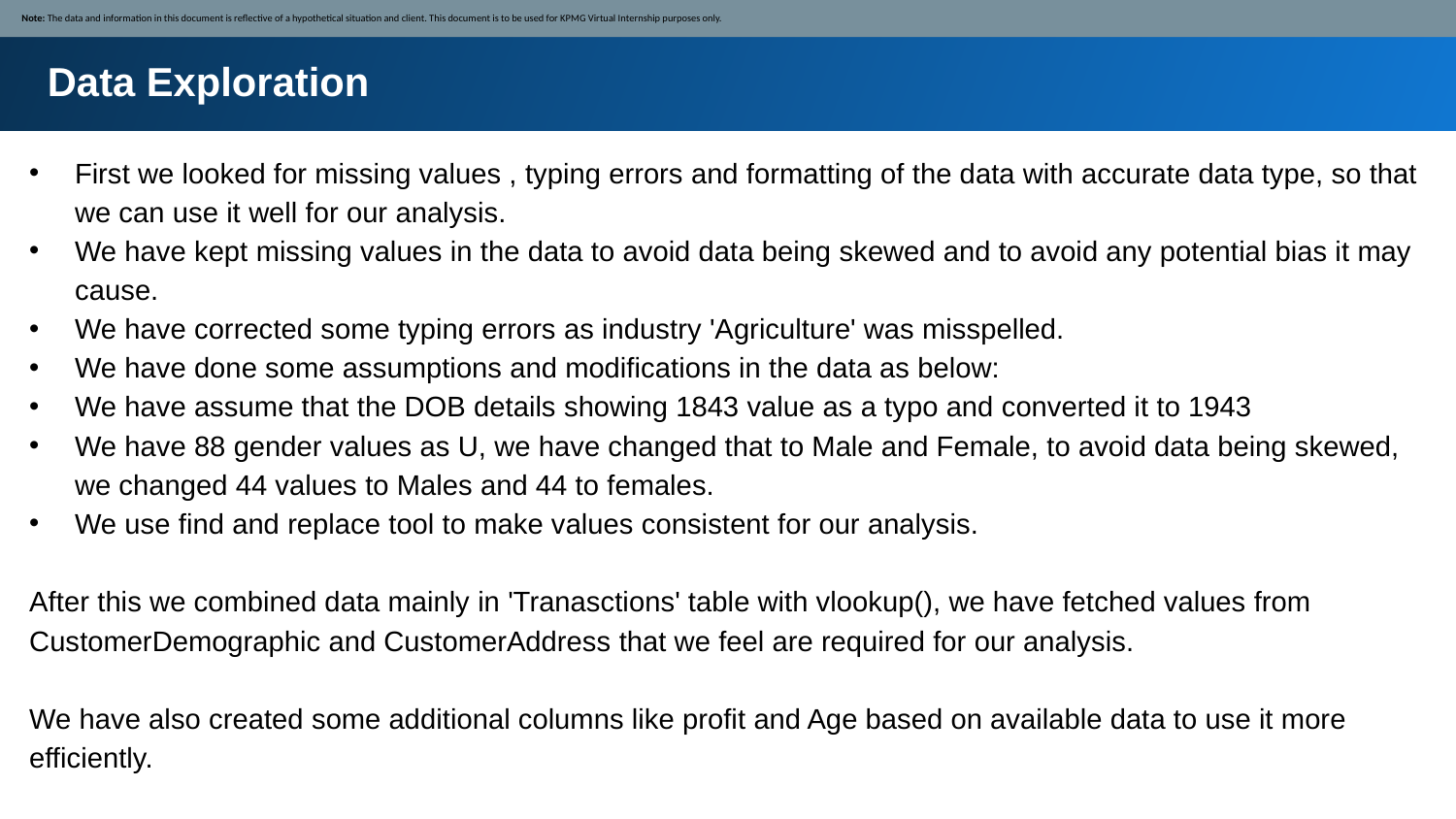

Note: The data and information in this document is reflective of a hypothetical situation and client. This document is to be used for KPMG Virtual Internship purposes only.
Data Exploration
First we looked for missing values , typing errors and formatting of the data with accurate data type, so that we can use it well for our analysis.
We have kept missing values in the data to avoid data being skewed and to avoid any potential bias it may cause.
We have corrected some typing errors as industry 'Agriculture' was misspelled.
We have done some assumptions and modifications in the data as below:
We have assume that the DOB details showing 1843 value as a typo and converted it to 1943
We have 88 gender values as U, we have changed that to Male and Female, to avoid data being skewed, we changed 44 values to Males and 44 to females.
We use find and replace tool to make values consistent for our analysis.

After this we combined data mainly in 'Tranasctions' table with vlookup(), we have fetched values from CustomerDemographic and CustomerAddress that we feel are required for our analysis.

We have also created some additional columns like profit and Age based on available data to use it more efficiently.